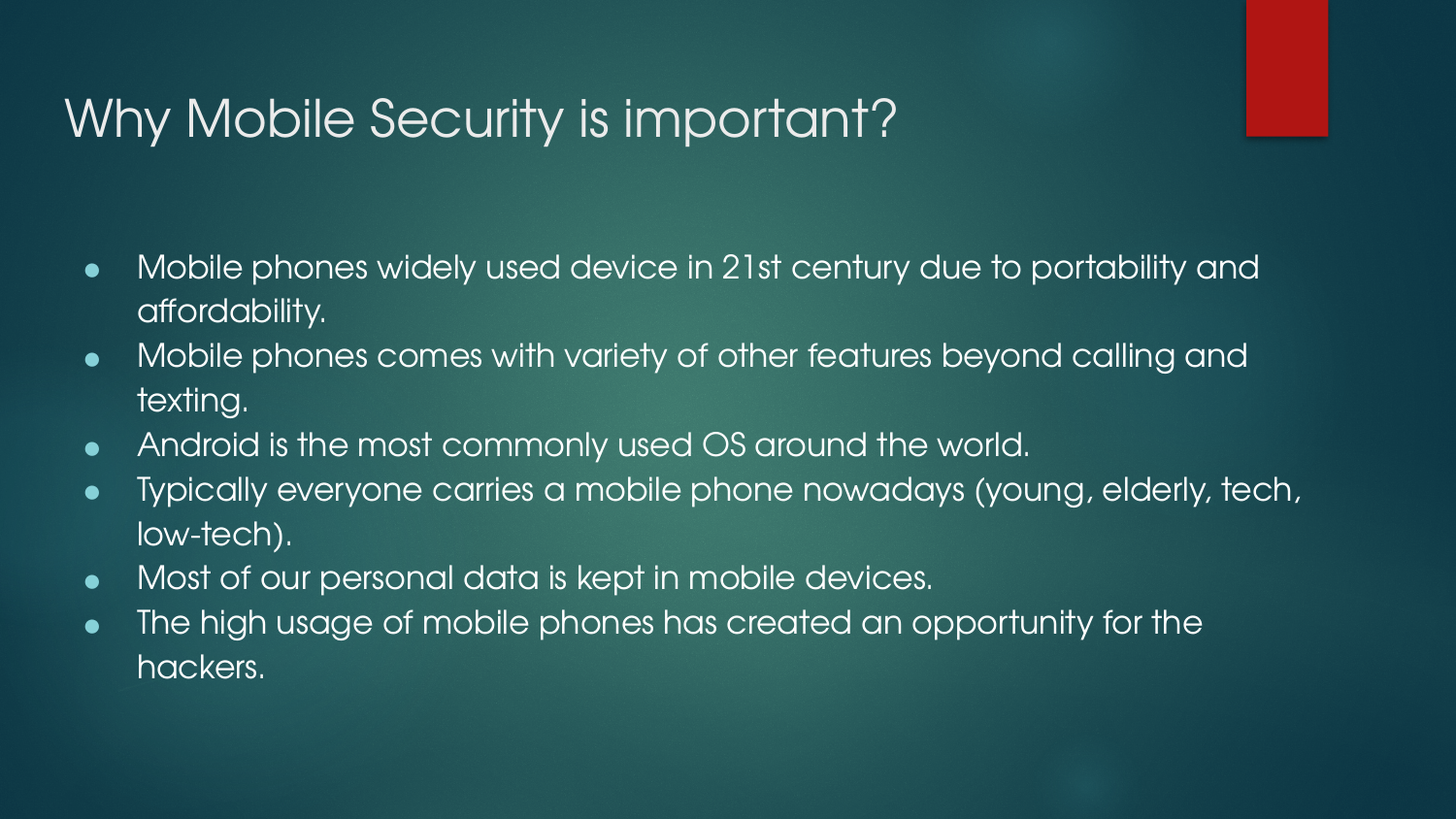

# Why Mobile Security is important?
Mobile phones widely used device in 21st century due to portability and affordability.
Mobile phones comes with variety of other features beyond calling and texting.
Android is the most commonly used OS around the world.
Typically everyone carries a mobile phone nowadays (young, elderly, tech, low-tech).
Most of our personal data is kept in mobile devices.
The high usage of mobile phones has created an opportunity for the hackers.